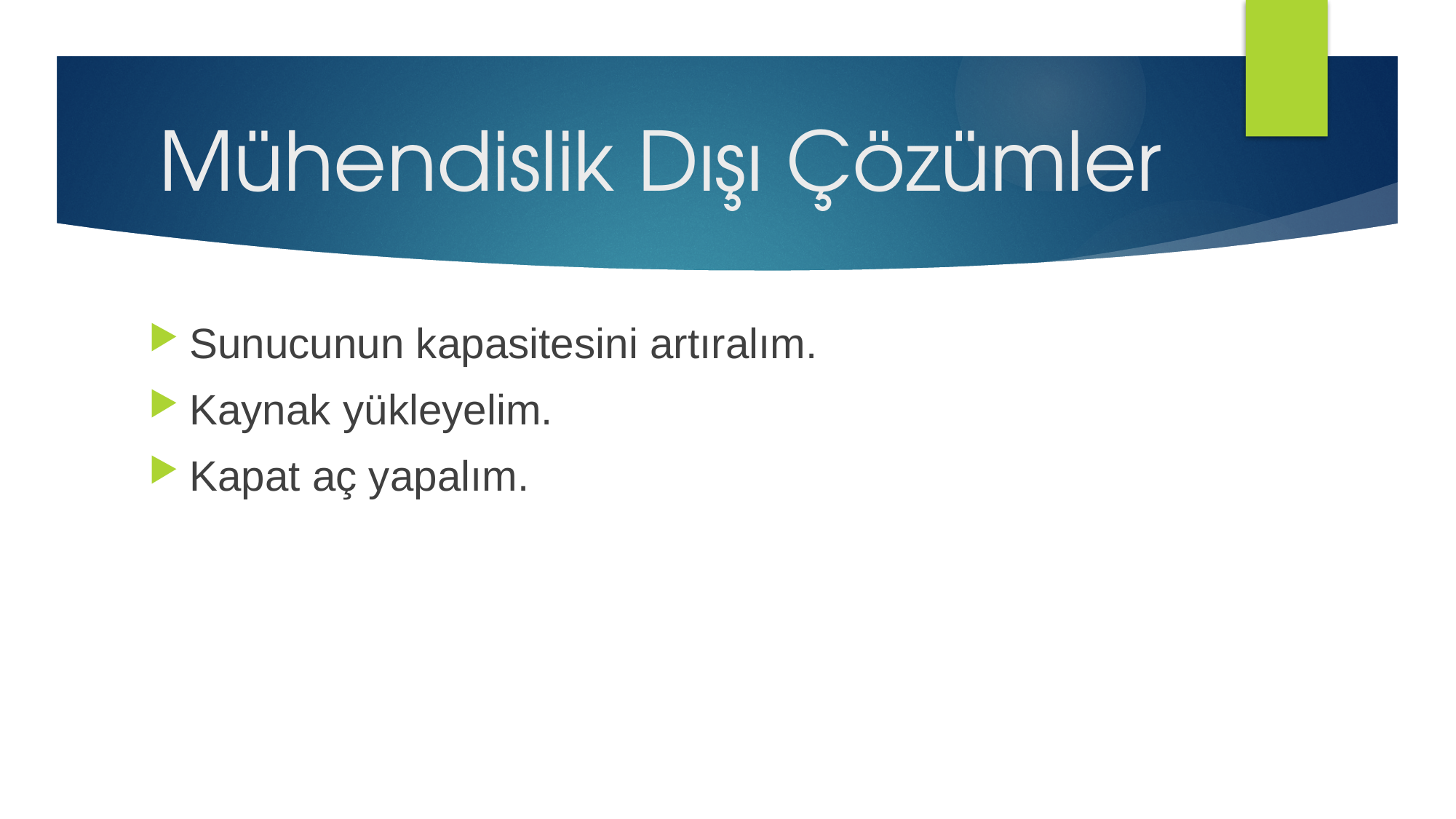

# Mühendislik Dışı Çözümler
Sunucunun kapasitesini artıralım.
Kaynak yükleyelim.
Kapat aç yapalım.